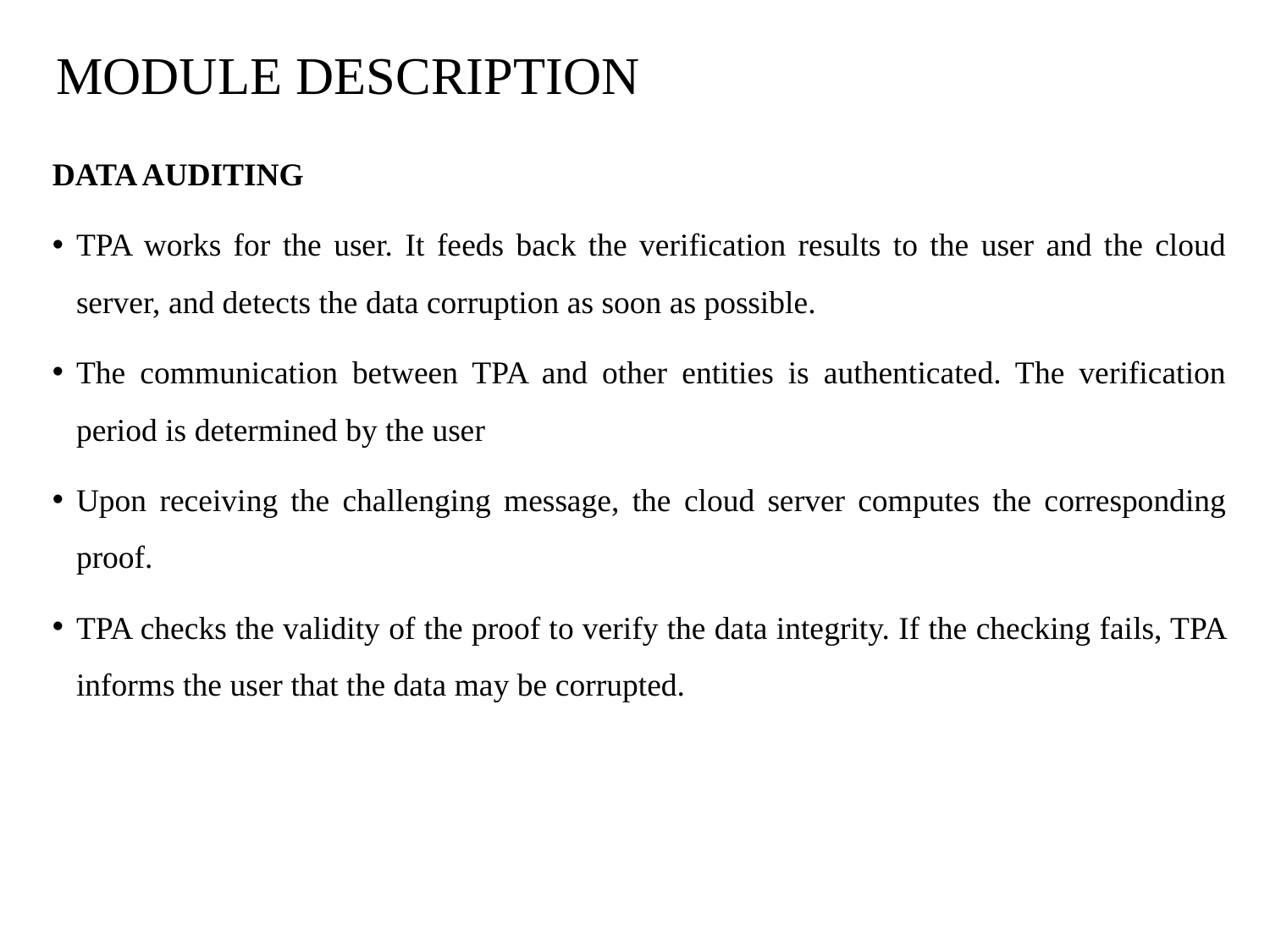

# MODULE DESCRIPTION
DATA AUDITING
TPA works for the user. It feeds back the verification results to the user and the cloud server, and detects the data corruption as soon as possible.
The communication between TPA and other entities is authenticated. The verification period is determined by the user
Upon receiving the challenging message, the cloud server computes the corresponding proof.
TPA checks the validity of the proof to verify the data integrity. If the checking fails, TPA informs the user that the data may be corrupted.